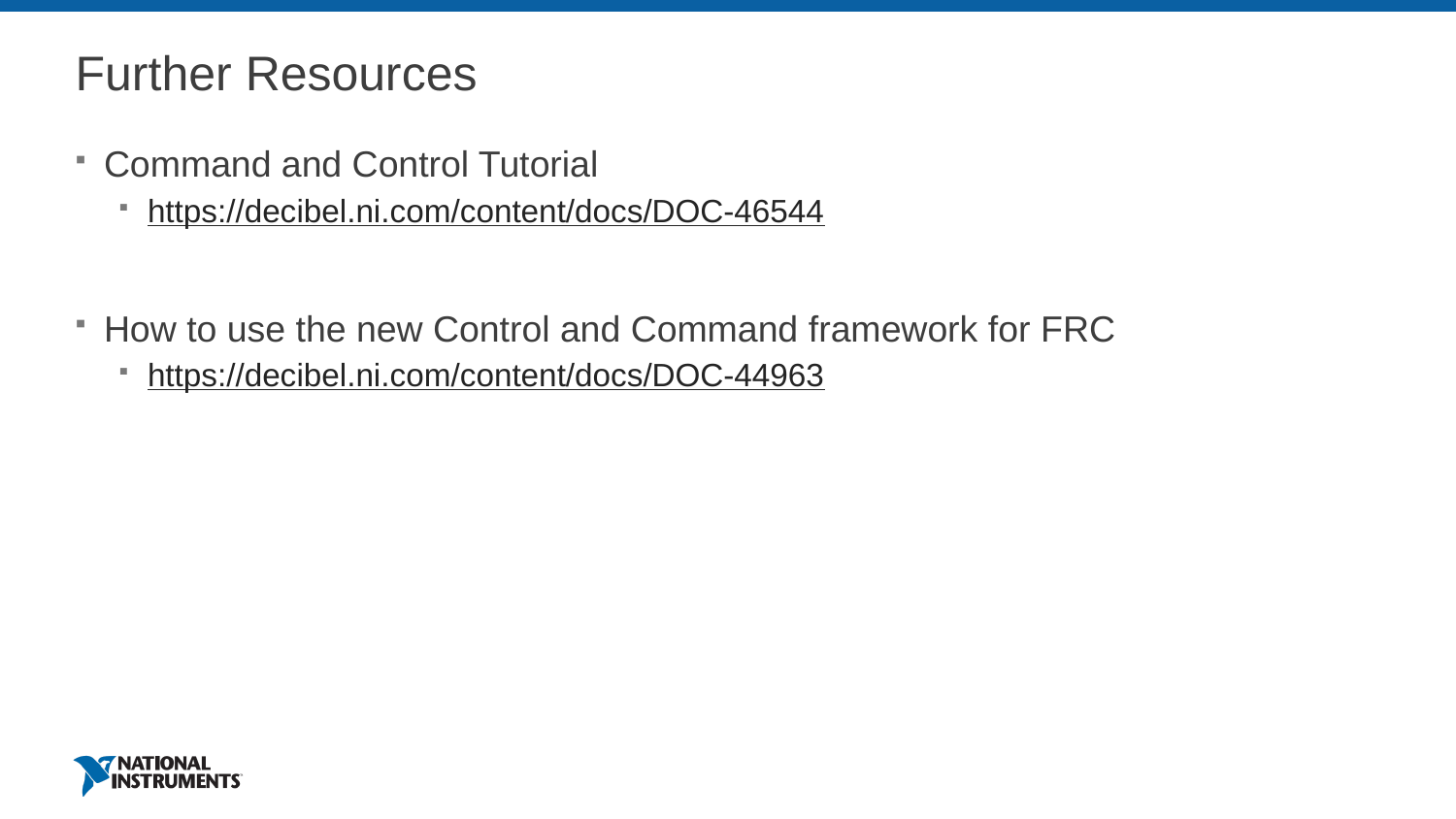

# Further Resources
Command and Control Tutorial
https://decibel.ni.com/content/docs/DOC-46544

How to use the new Control and Command framework for FRC
https://decibel.ni.com/content/docs/DOC-44963